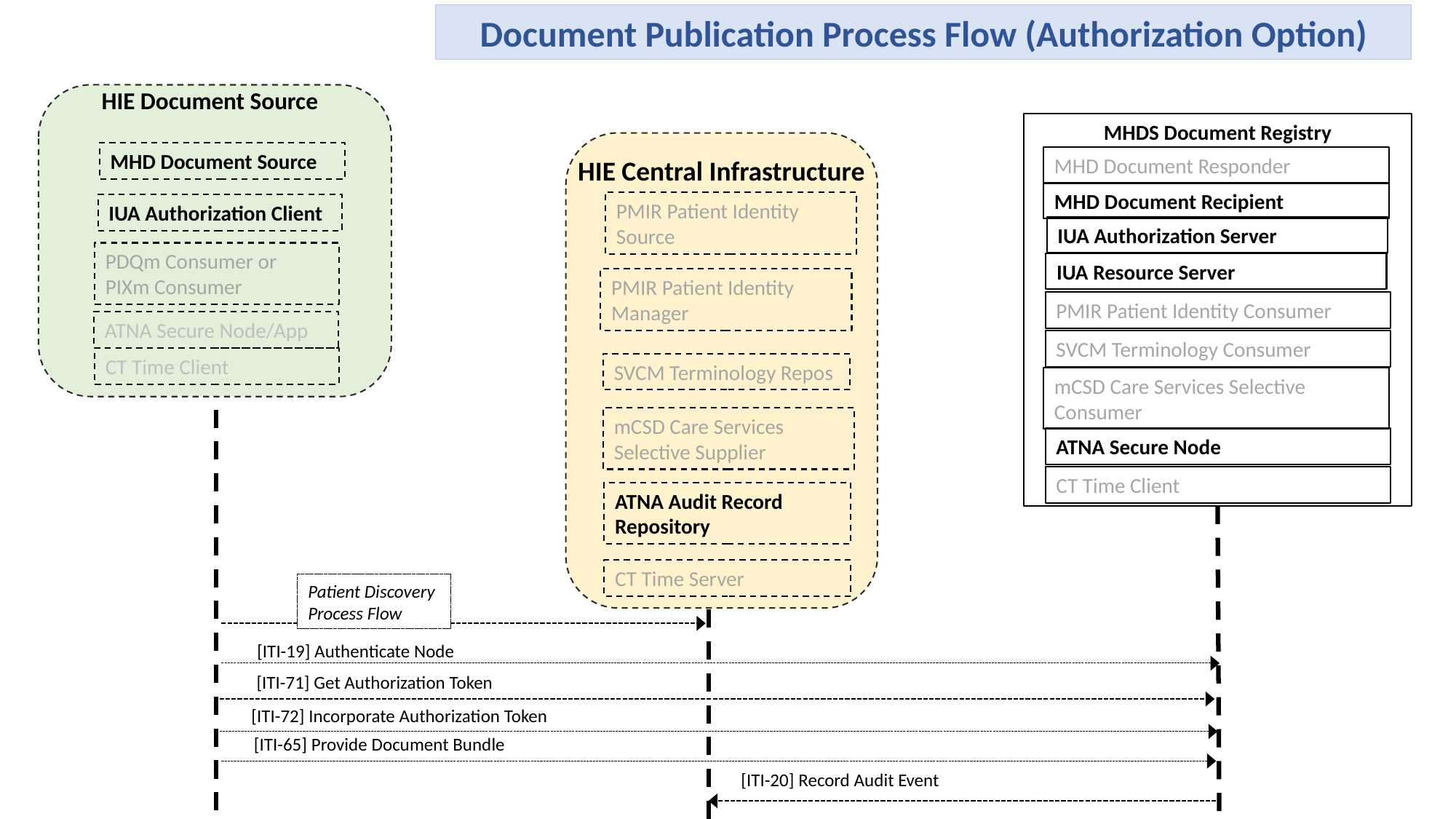

Document Publication Process Flow (Authorization Option)
HIE Document Source

MHD Document Source
IUA Authorization Client
PDQm Consumer or
PIXm Consumer
CT Time Client
MHDS Document Registry

MHD Document Responder
HIE Central Infrastructure
MHD Document Recipient
PMIR Patient Identity Source
IUA Authorization Server
IUA Resource Server
PMIR Patient Identity Manager
PMIR Patient Identity Consumer
ATNA Secure Node/App
SVCM Terminology Consumer
SVCM Terminology Repos
mCSD Care Services Selective Consumer
mCSD Care Services Selective Supplier
ATNA Secure Node
CT Time Client
ATNA Audit Record Repository
CT Time Server
Patient Discovery
Process Flow
[ITI-19] Authenticate Node
[ITI-71] Get Authorization Token
[ITI-72] Incorporate Authorization Token
[ITI-65] Provide Document Bundle
[ITI-20] Record Audit Event